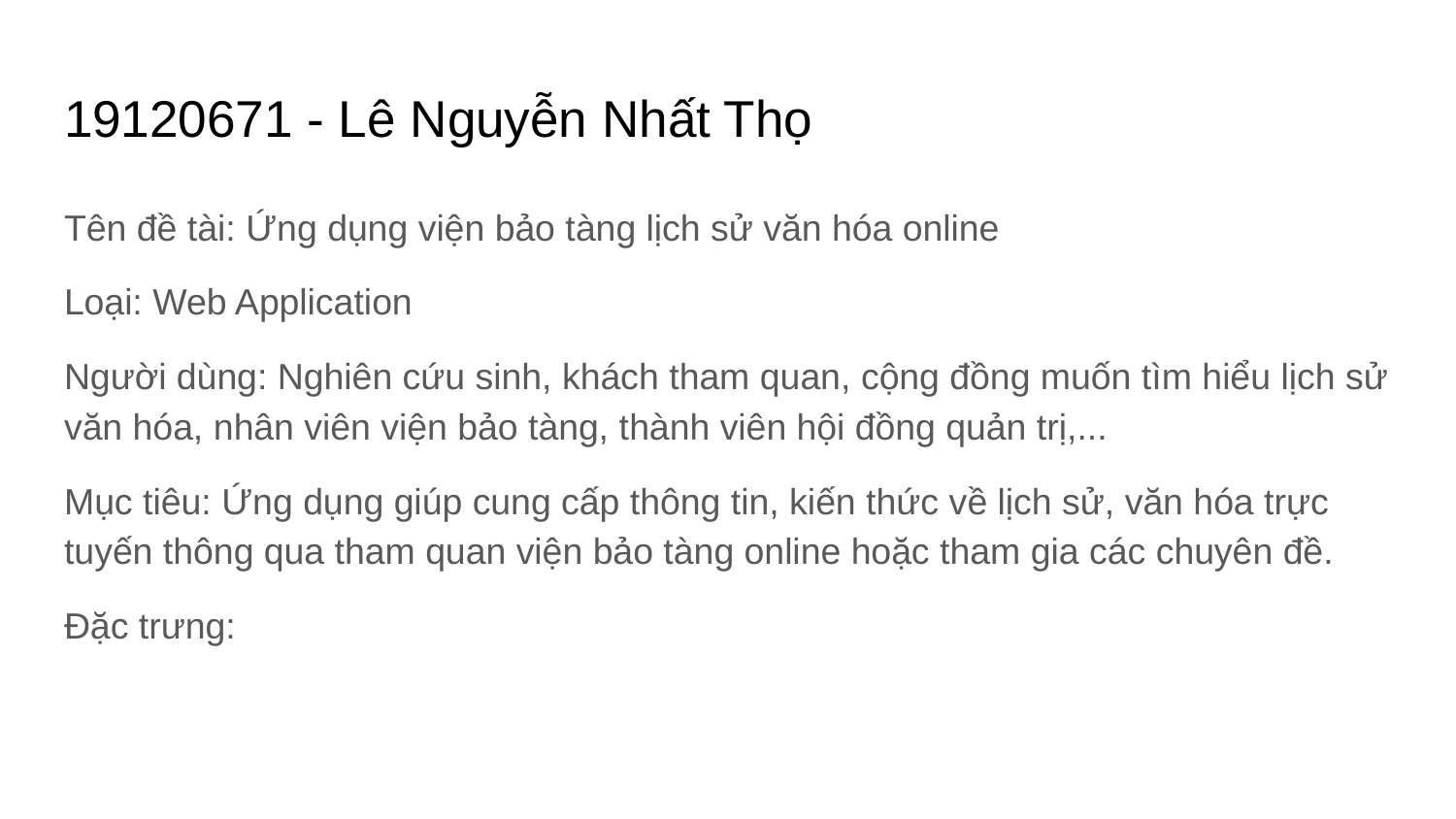

# 19120671 - Lê Nguyễn Nhất Thọ
Tên đề tài: Ứng dụng viện bảo tàng lịch sử văn hóa online
Loại: Web Application
Người dùng: Nghiên cứu sinh, khách tham quan, cộng đồng muốn tìm hiểu lịch sử văn hóa, nhân viên viện bảo tàng, thành viên hội đồng quản trị,...
Mục tiêu: Ứng dụng giúp cung cấp thông tin, kiến thức về lịch sử, văn hóa trực tuyến thông qua tham quan viện bảo tàng online hoặc tham gia các chuyên đề.
Đặc trưng: